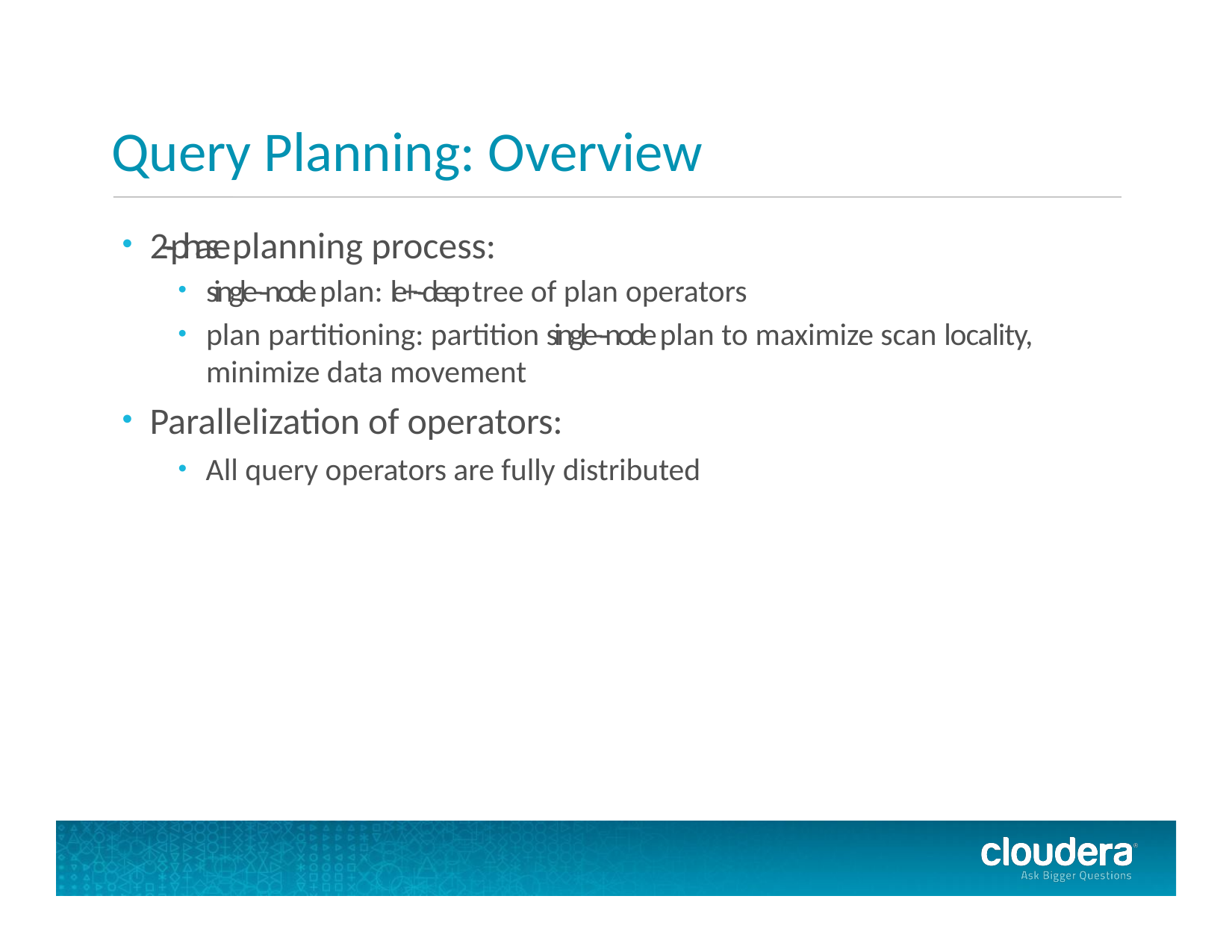

# Query Planning: Overview
2-­‐phase planning process:
single-­‐node plan: le+-­‐deep tree of plan operators
plan partitioning: partition single-­‐node plan to maximize scan locality,  minimize data movement
Parallelization of operators:
All query operators are fully distributed